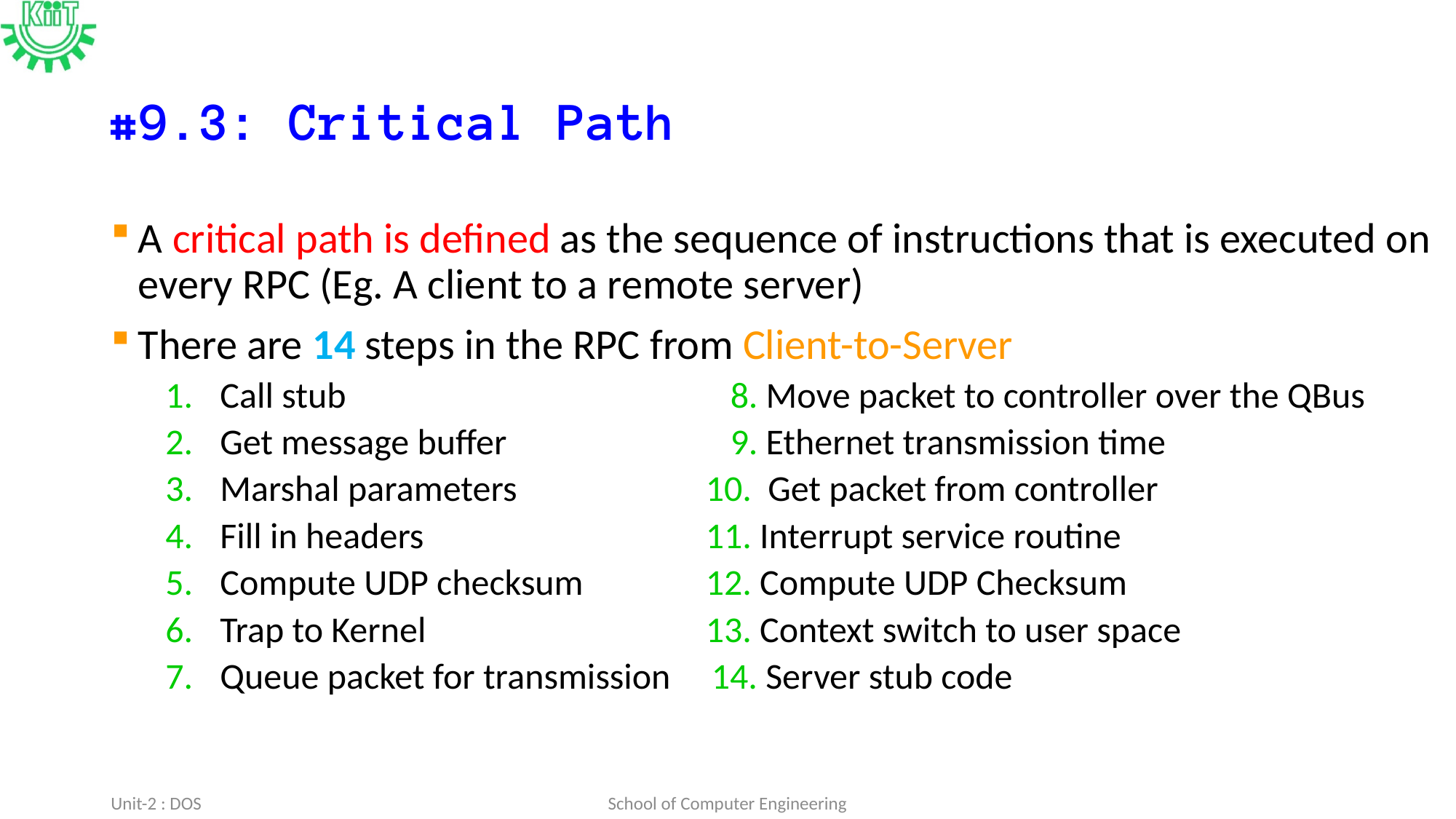

# #9.3: Critical Path
A critical path is defined as the sequence of instructions that is executed on every RPC (Eg. A client to a remote server)
There are 14 steps in the RPC from Client-to-Server
Call stub			         8. Move packet to controller over the QBus
Get message buffer		         9. Ethernet transmission time
Marshal parameters		      10.  Get packet from controller
Fill in headers			      11. Interrupt service routine
Compute UDP checksum	      12. Compute UDP Checksum
Trap to Kernel			      13. Context switch to user space
Queue packet for transmission     14. Server stub code
Unit-2 : DOS
31
School of Computer Engineering